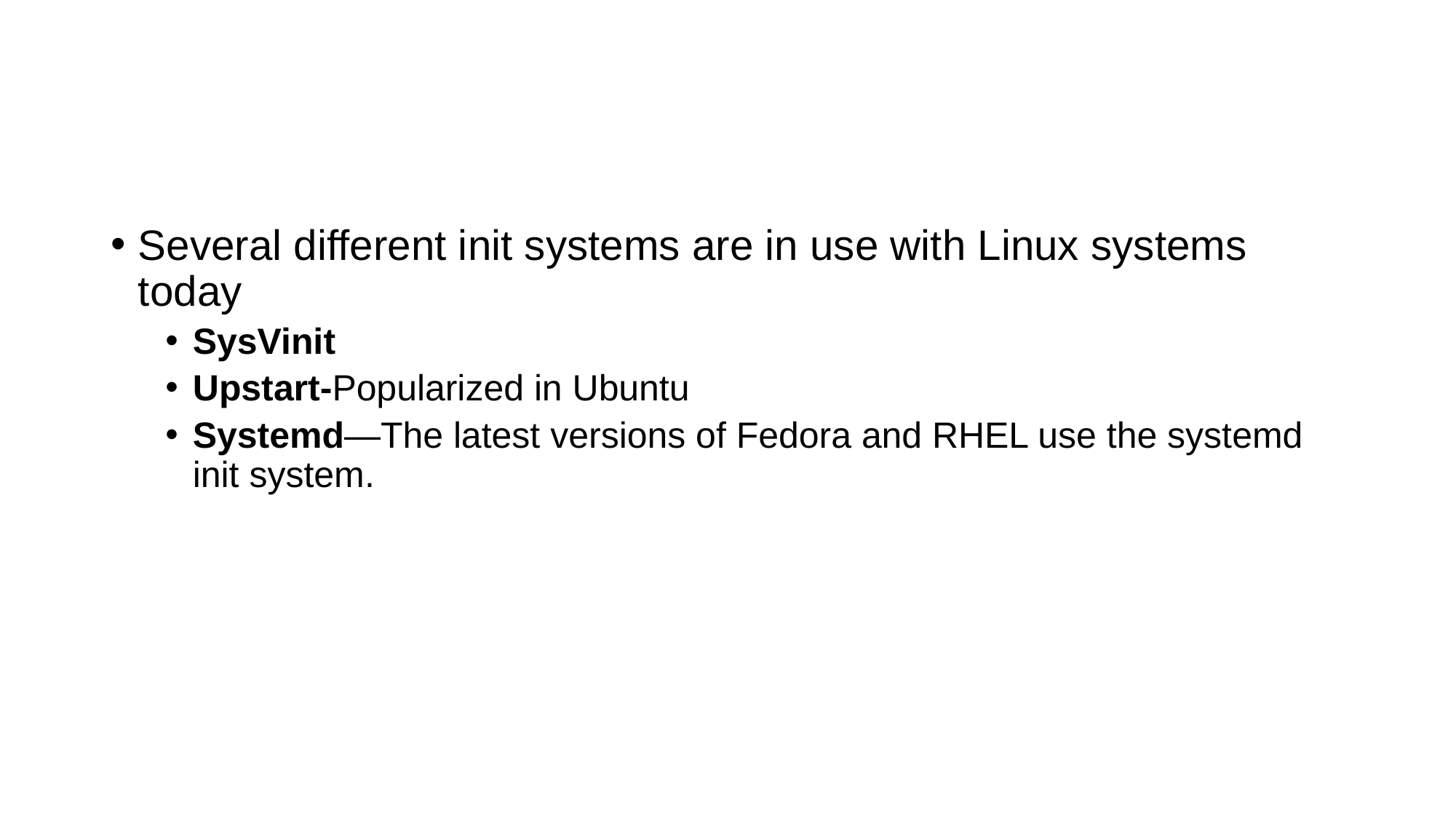

#
Several different init systems are in use with Linux systems today
SysVinit
Upstart-Popularized in Ubuntu
Systemd—The latest versions of Fedora and RHEL use the systemd init system.